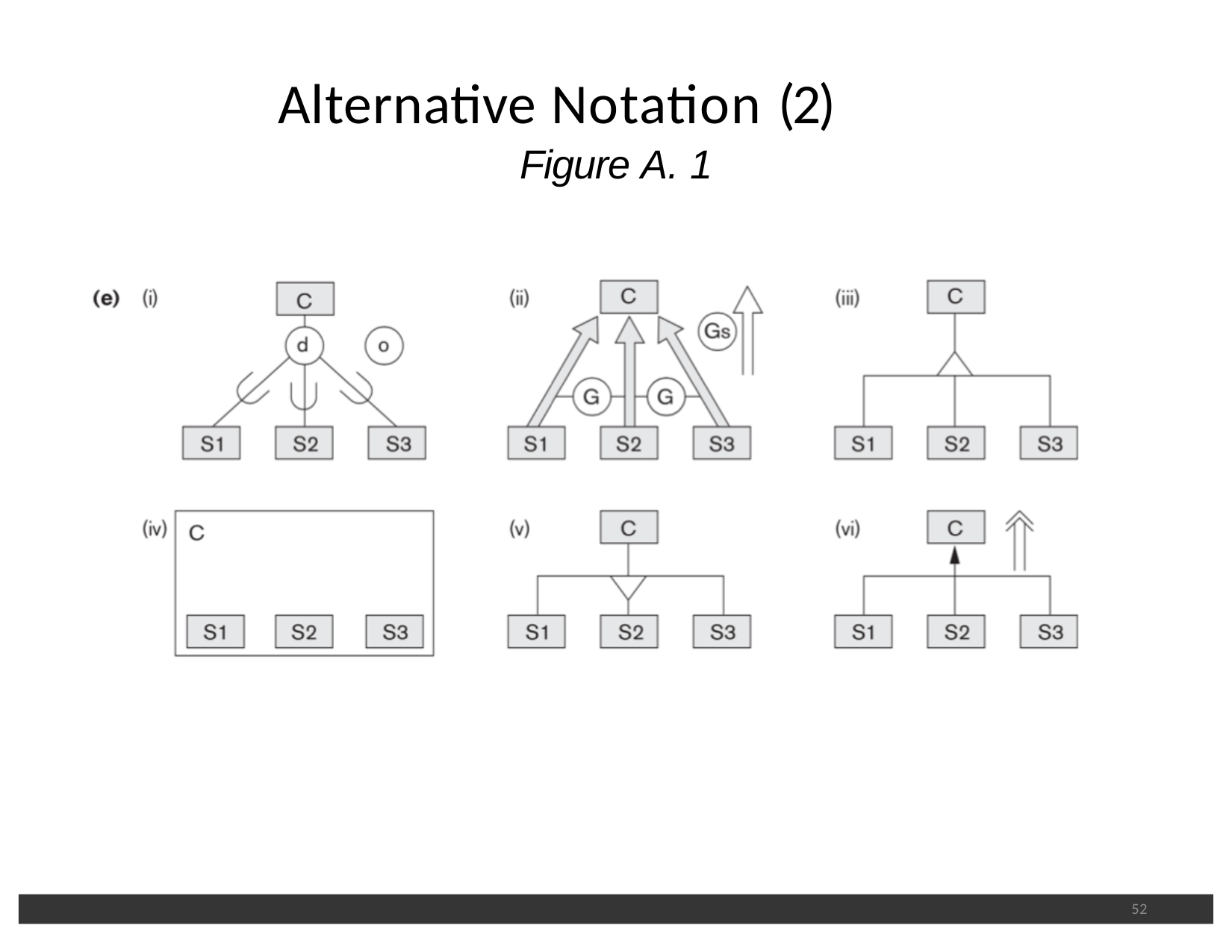

# Alternative Notation (2)
Figure A. 1

52